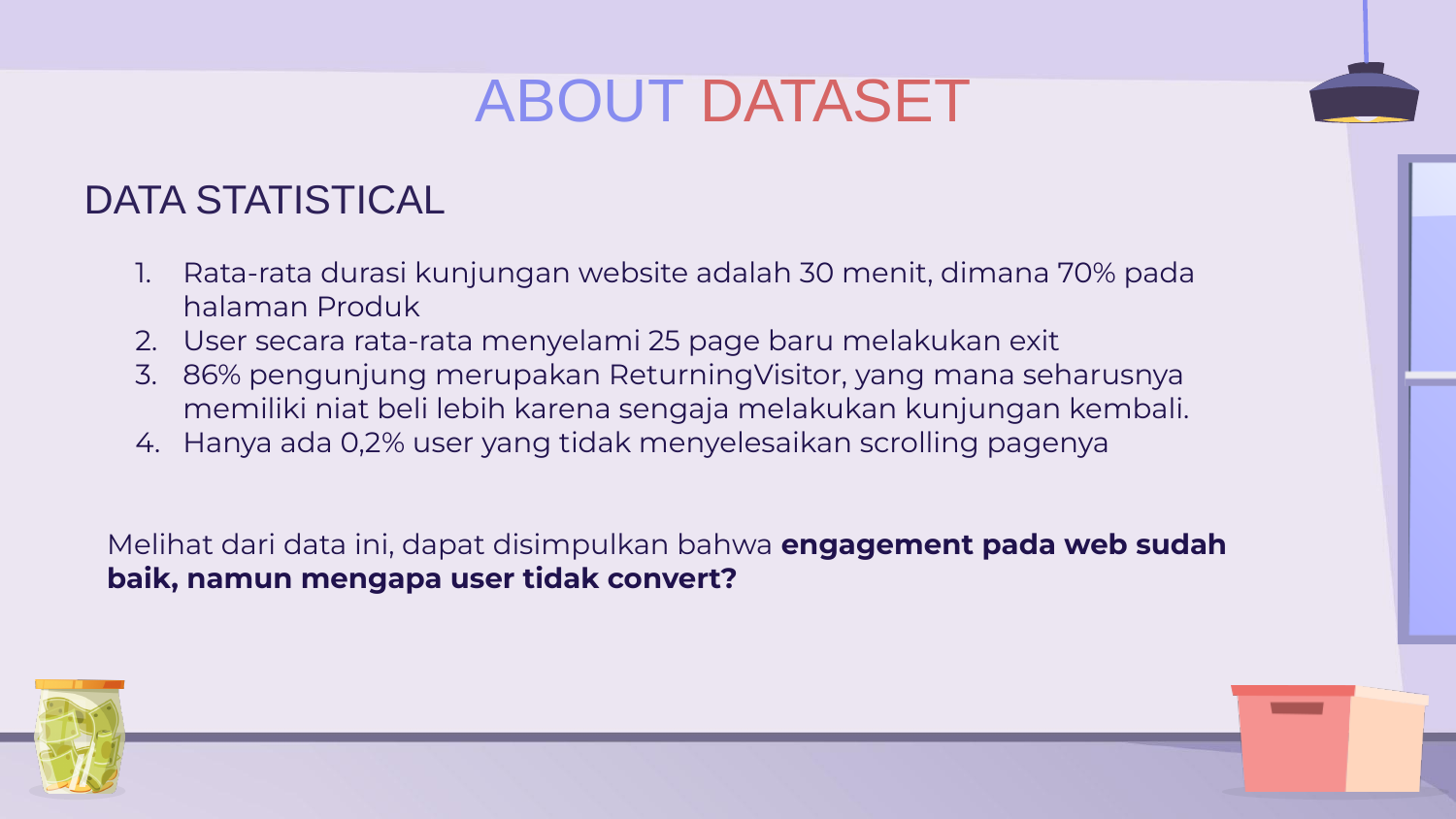

# ABOUT DATASET
DATA STATISTICAL
Rata-rata durasi kunjungan website adalah 30 menit, dimana 70% pada halaman Produk
User secara rata-rata menyelami 25 page baru melakukan exit
86% pengunjung merupakan ReturningVisitor, yang mana seharusnya memiliki niat beli lebih karena sengaja melakukan kunjungan kembali.
Hanya ada 0,2% user yang tidak menyelesaikan scrolling pagenya

Melihat dari data ini, dapat disimpulkan bahwa engagement pada web sudah baik, namun mengapa user tidak convert?